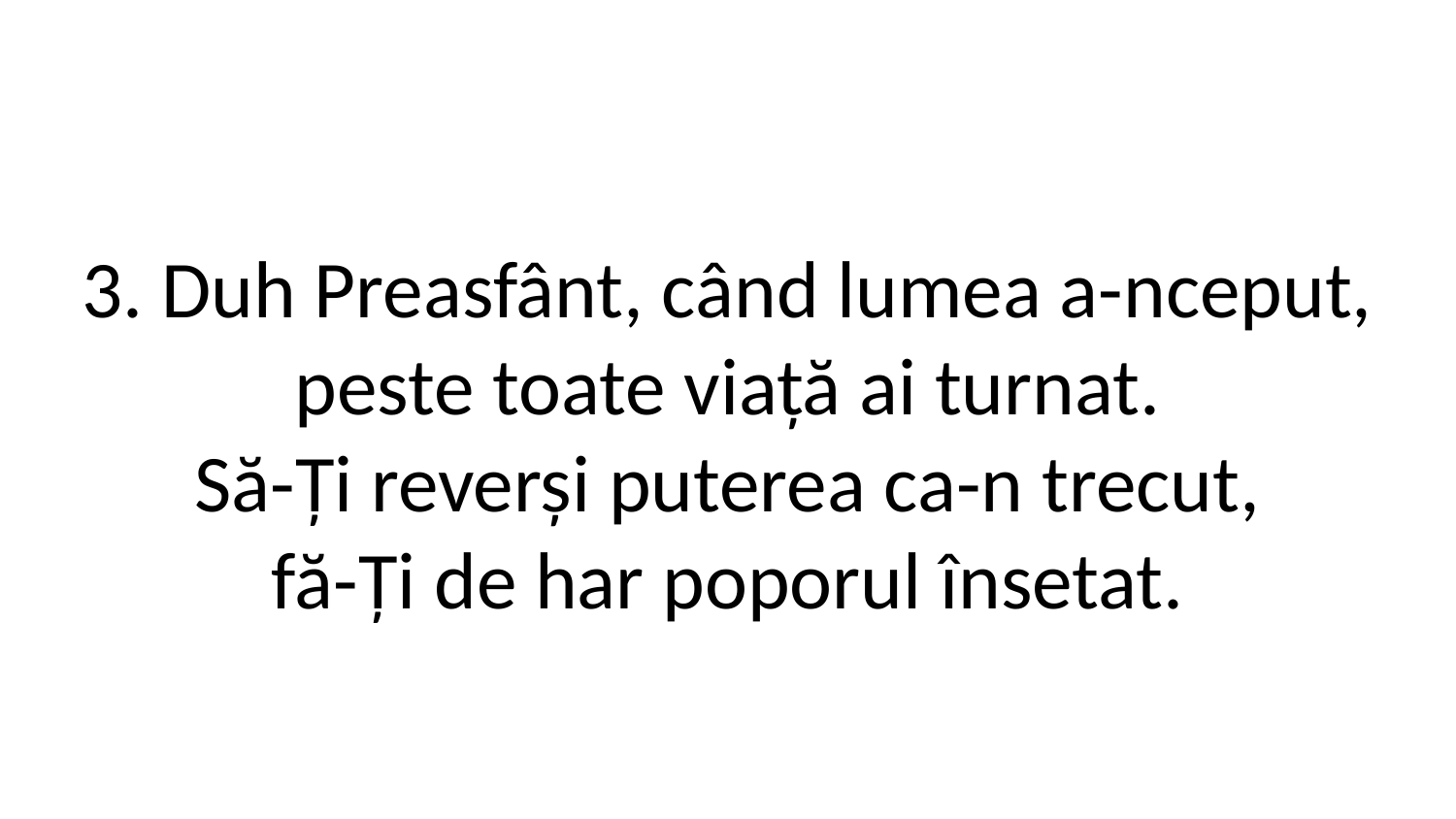

3. Duh Preasfânt, când lumea a-nceput,
peste toate viață ai turnat.
Să-Ți reverși puterea ca-n trecut,
fă-Ți de har poporul însetat.